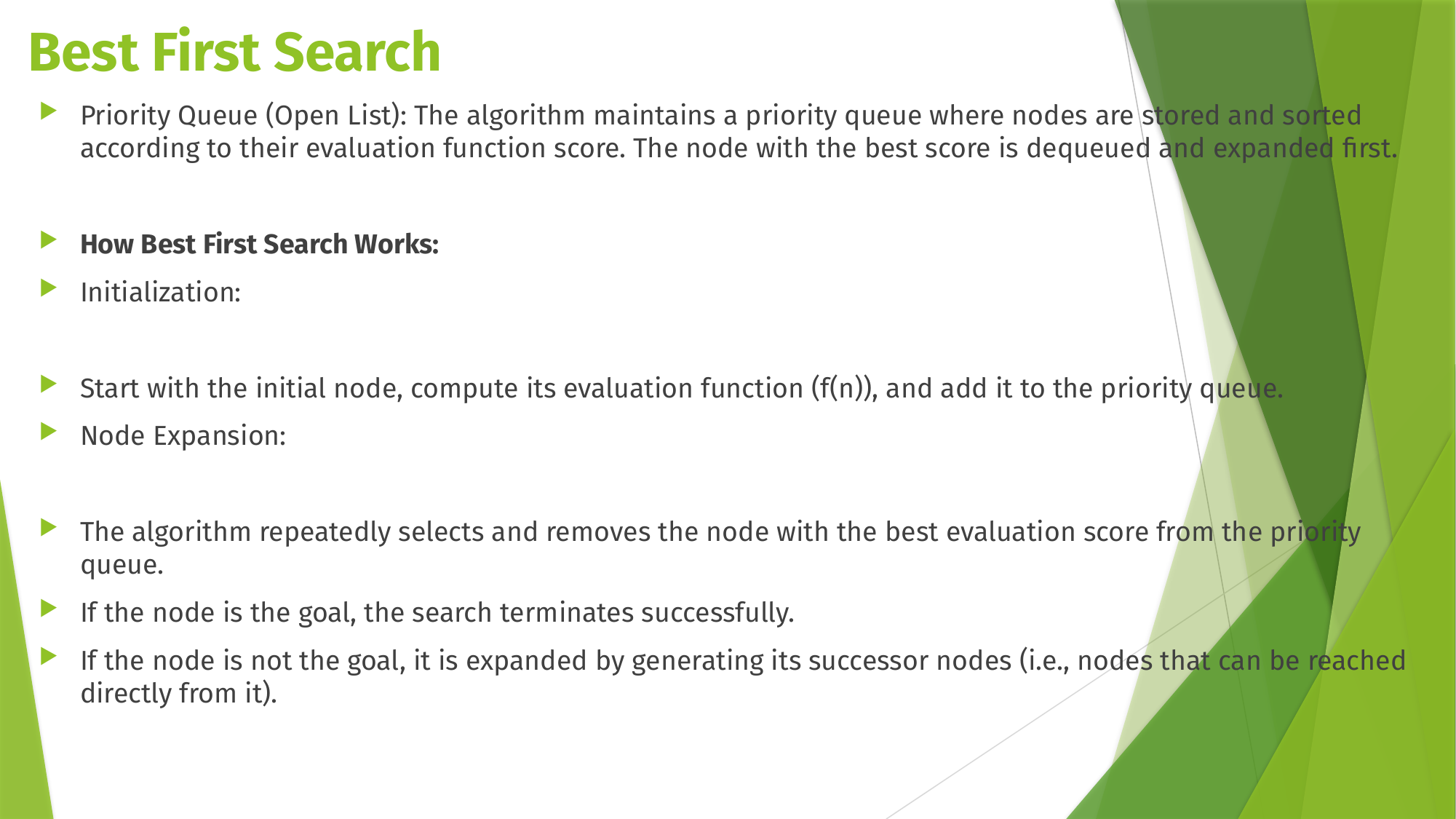

# Best First Search
Priority Queue (Open List): The algorithm maintains a priority queue where nodes are stored and sorted according to their evaluation function score. The node with the best score is dequeued and expanded first.

How Best First Search Works:
Initialization:

Start with the initial node, compute its evaluation function (f(n)), and add it to the priority queue.
Node Expansion:

The algorithm repeatedly selects and removes the node with the best evaluation score from the priority queue.
If the node is the goal, the search terminates successfully.
If the node is not the goal, it is expanded by generating its successor nodes (i.e., nodes that can be reached directly from it).